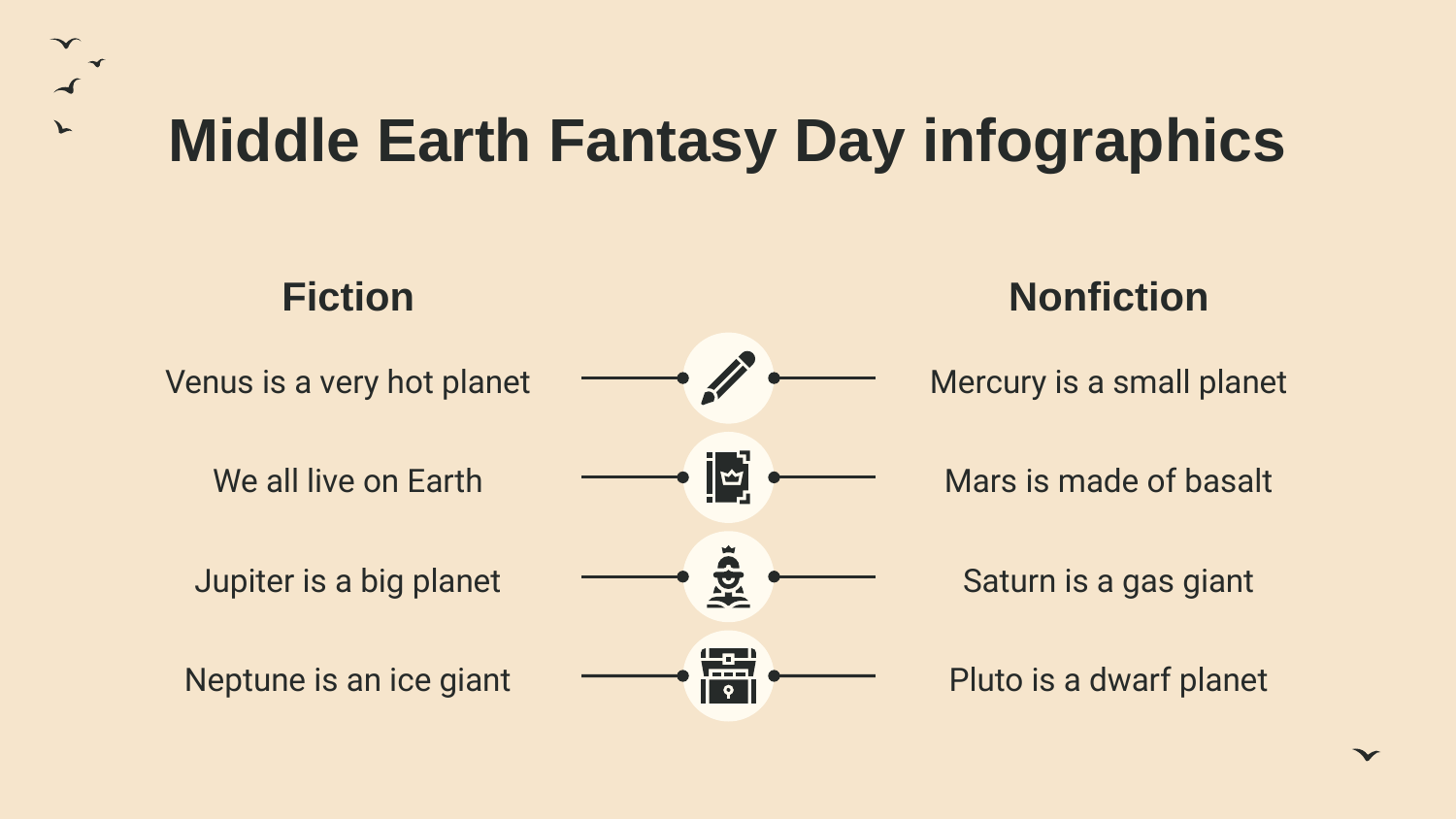

# Middle Earth Fantasy Day infographics
Fiction
Venus is a very hot planet
We all live on Earth
Jupiter is a big planet
Neptune is an ice giant
Nonfiction
Mercury is a small planet
Mars is made of basalt
Saturn is a gas giant
Pluto is a dwarf planet